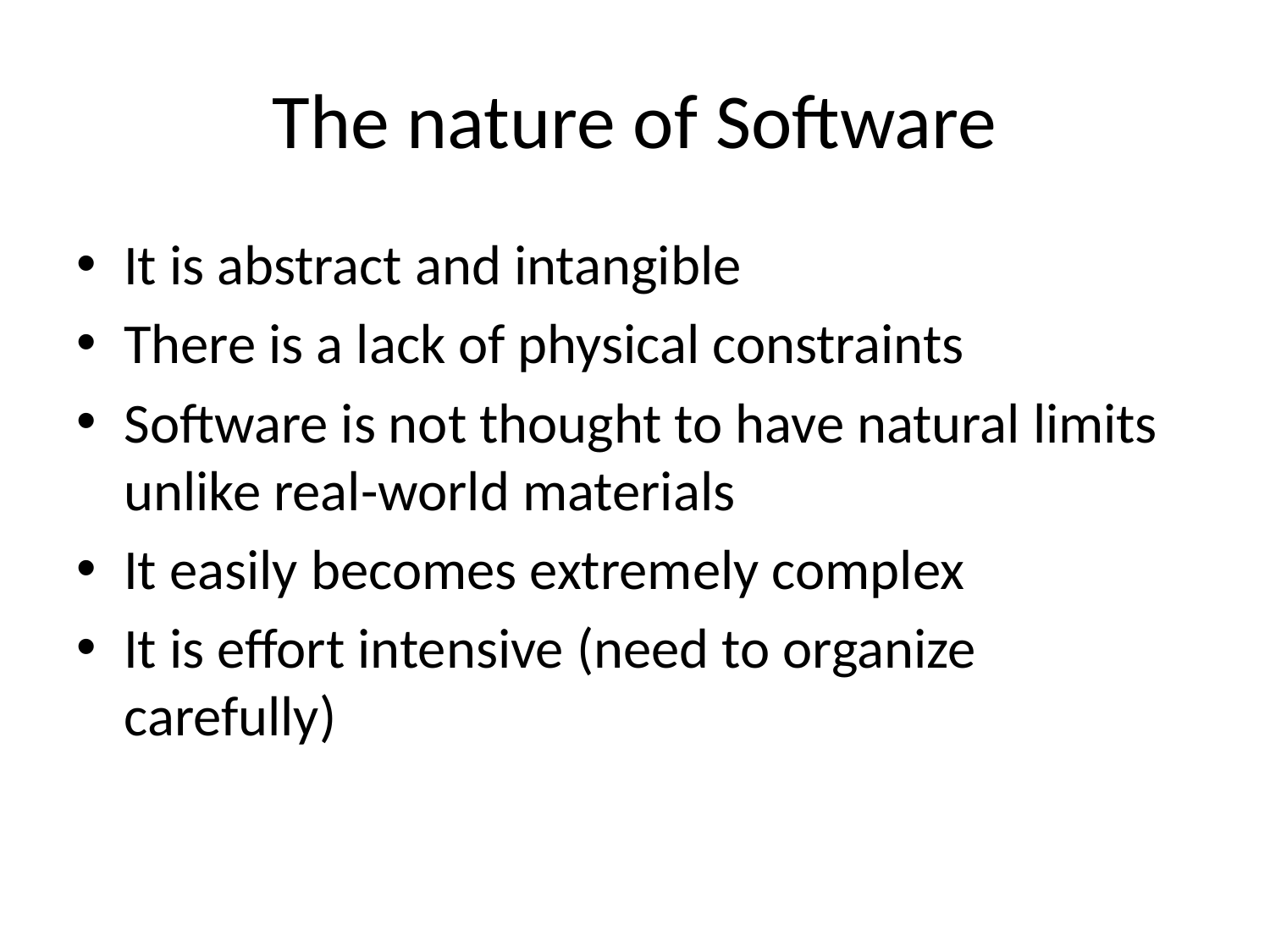

# The nature of Software
It is abstract and intangible
There is a lack of physical constraints
Software is not thought to have natural limits unlike real-world materials
It easily becomes extremely complex
It is effort intensive (need to organize carefully)